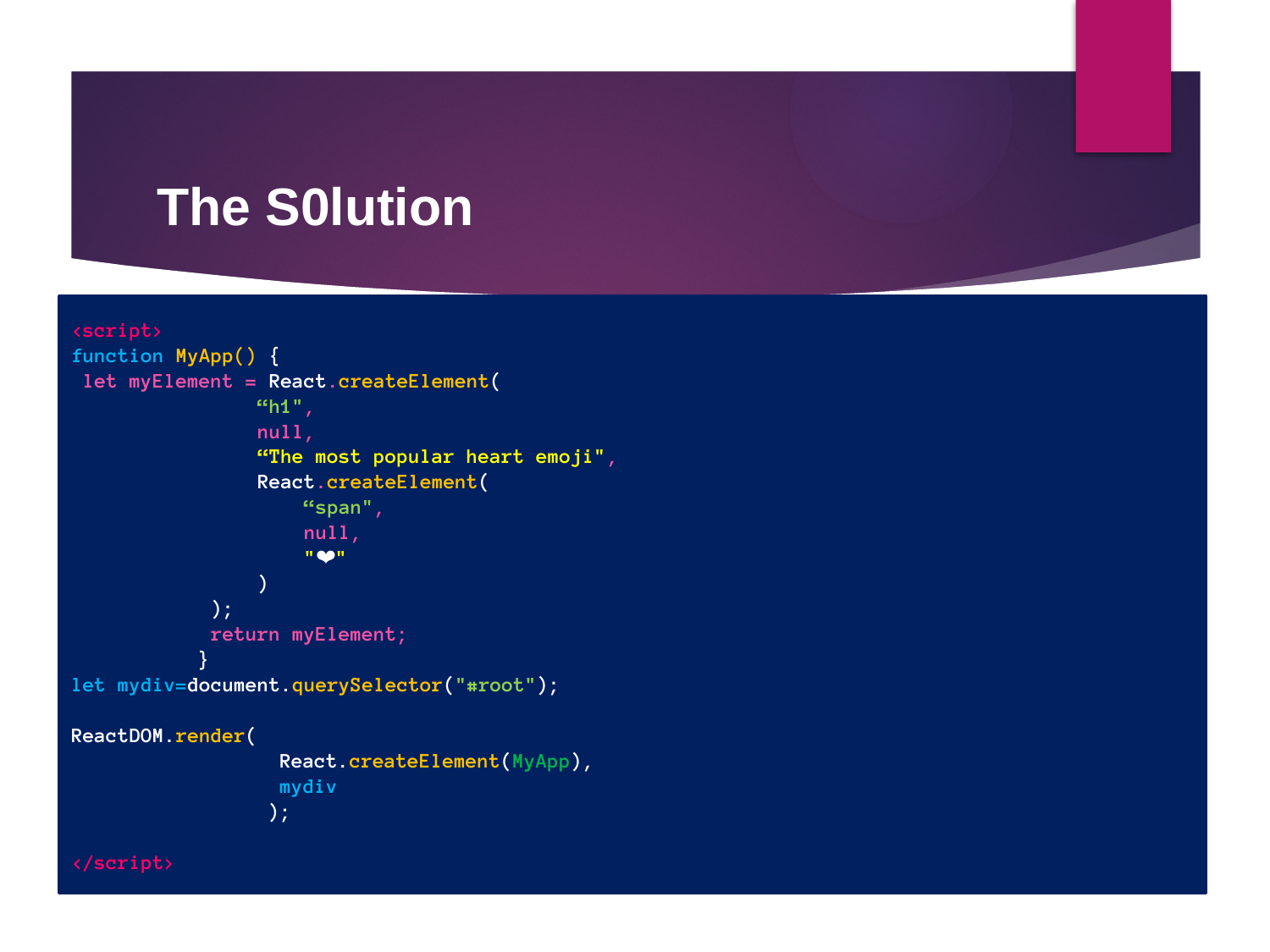

#

       The S0lution
<script>
function MyApp() {
 let myElement = React.createElement(
                “h1",
                null,
                “The most popular heart emoji",
                React.createElement(
                    “span",
                    null,
                    "❤️"
                )
            );
            return myElement;
  	}
let mydiv=document.querySelector("#root");

ReactDOM.render(
   	       React.createElement(MyApp),
	       mydiv
	      );

</script>